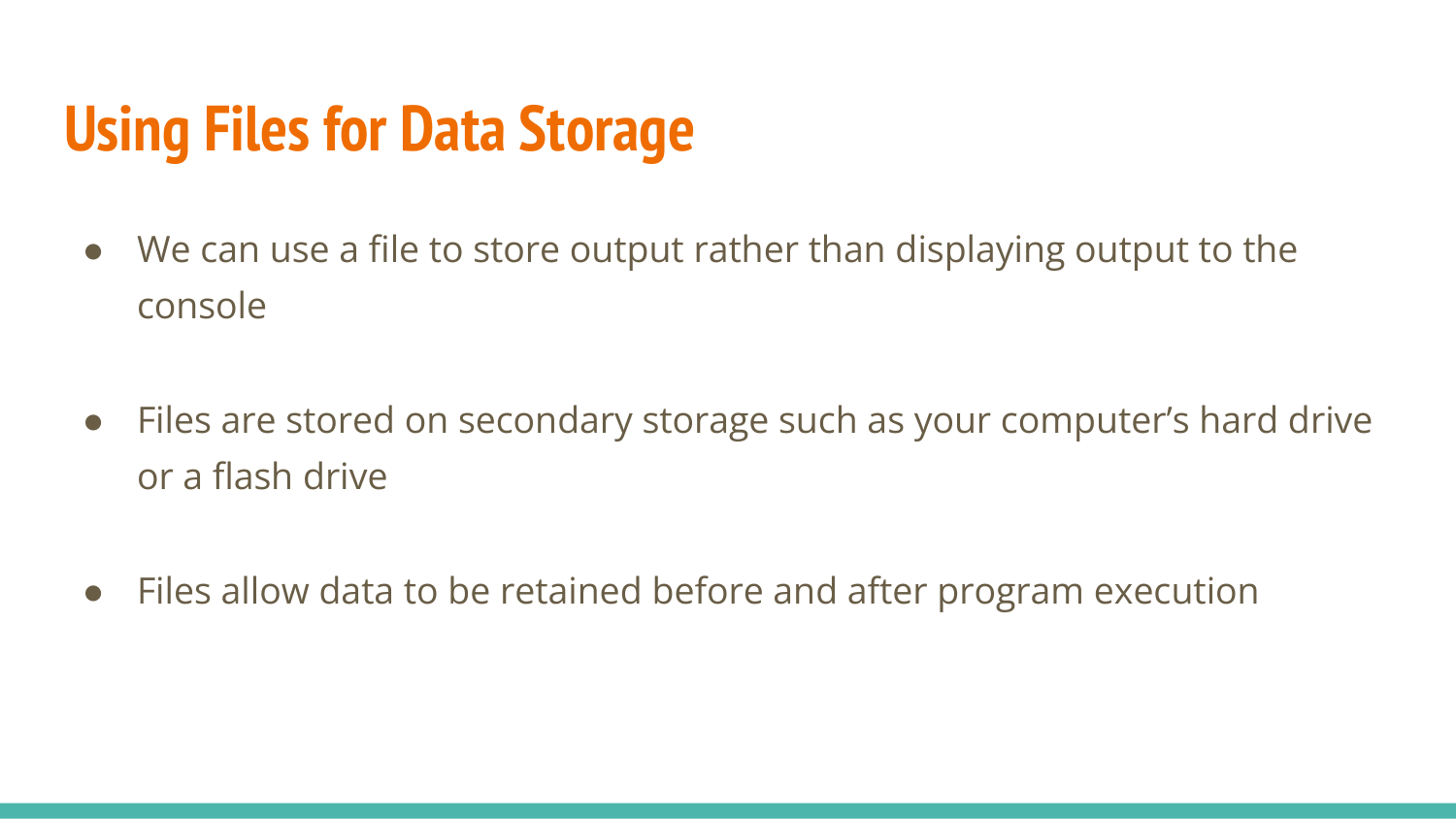

# Using Files for Data Storage
We can use a file to store output rather than displaying output to the console

Files are stored on secondary storage such as your computer’s hard drive or a flash drive

Files allow data to be retained before and after program execution